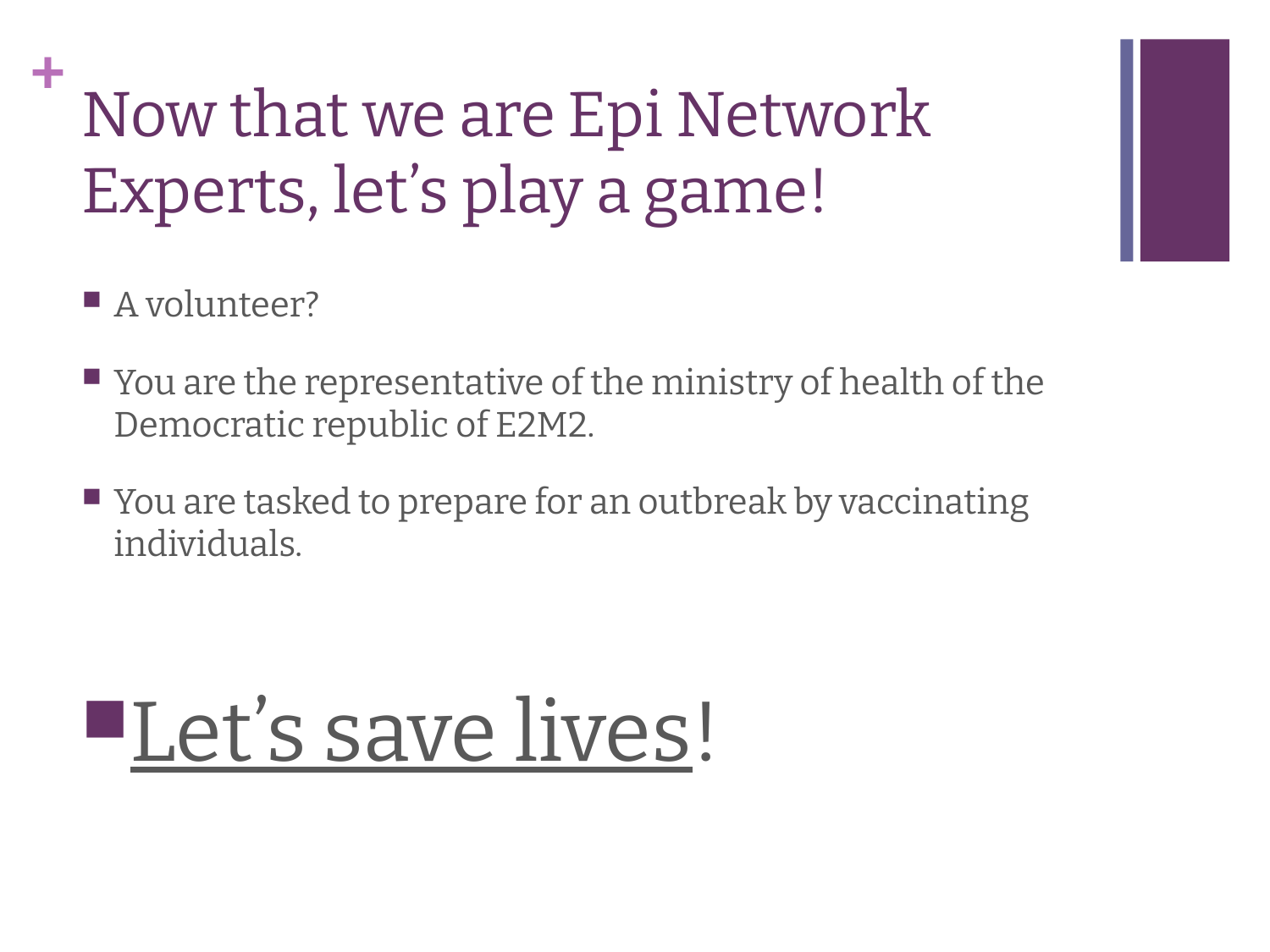

# Now that we are Epi Network Experts, let’s play a game!
A volunteer?
You are the representative of the ministry of health of the Democratic republic of E2M2.
You are tasked to prepare for an outbreak by vaccinating individuals.

Let’s save lives!